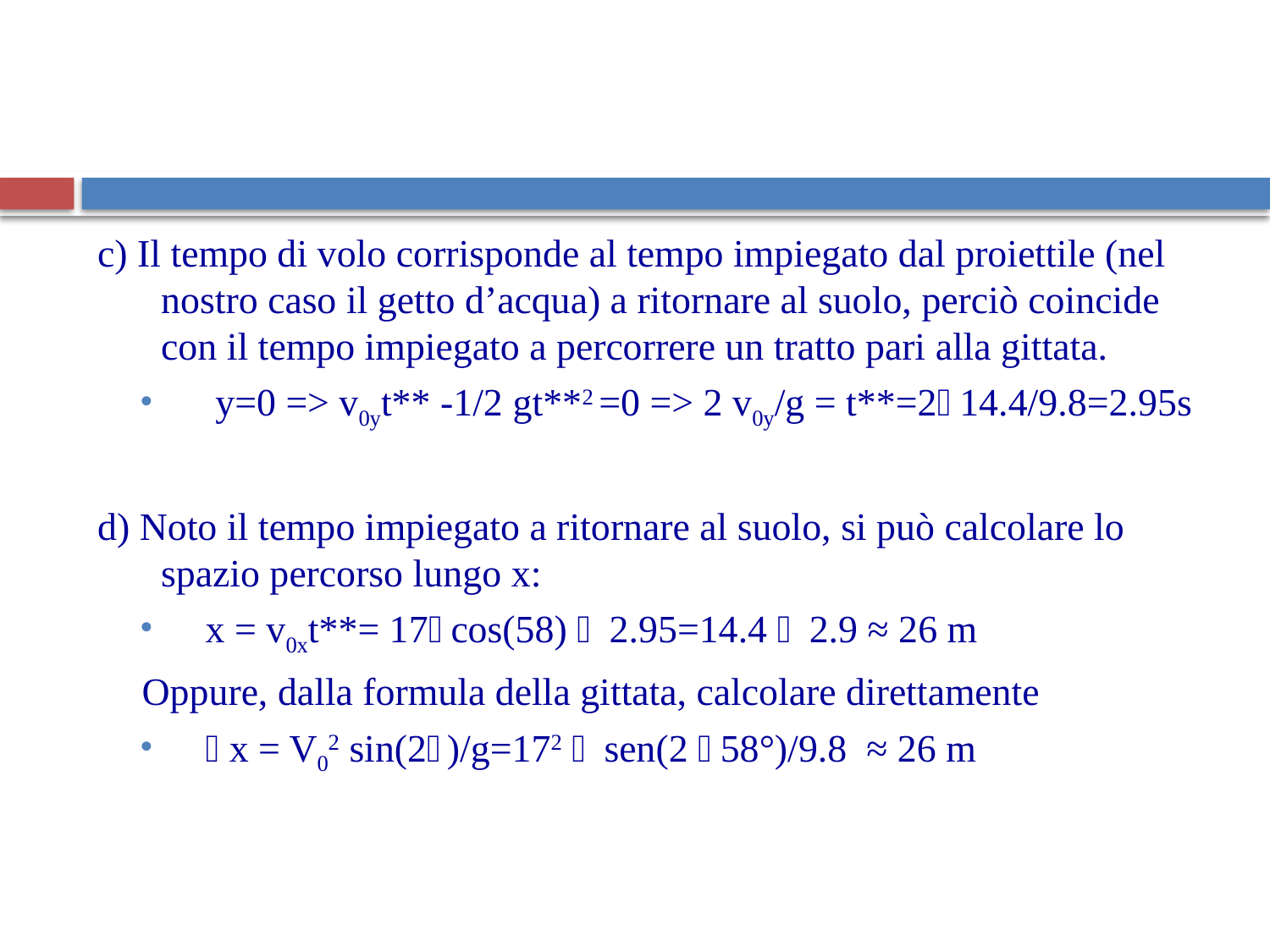

#
c) Il tempo di volo corrisponde al tempo impiegato dal proiettile (nel nostro caso il getto d’acqua) a ritornare al suolo, perciò coincide con il tempo impiegato a percorrere un tratto pari alla gittata.
 y=0 => v0yt** -1/2 gt**2 =0 => 2 v0y/g = t**=2⋅14.4/9.8=2.95s

d) Noto il tempo impiegato a ritornare al suolo, si può calcolare lo spazio percorso lungo x:
x = v0xt**= 17⋅cos(58) ⋅ 2.95=14.4 ⋅ 2.9 ≈ 26 m
Oppure, dalla formula della gittata, calcolare direttamente
Δx = V02 sin(2θ)/g=172 ⋅ sen(2 ⋅58°)/9.8  ≈ 26 m